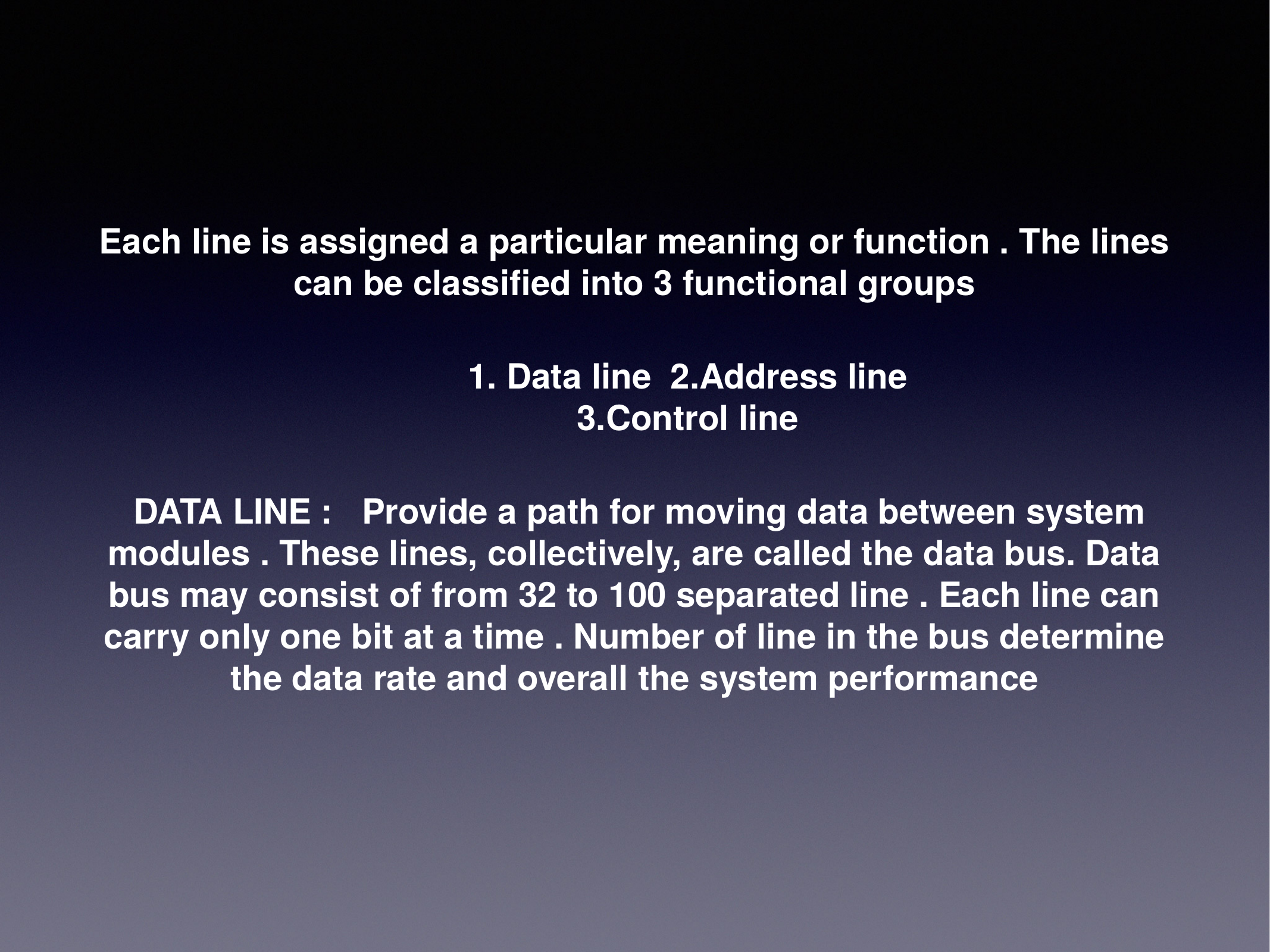

Each line is assigned a particular meaning or function . The lines can be classified into 3 functional groups
           1. Data line  2.Address line
           3.Control line
 DATA LINE :   Provide a path for moving data between system modules . These lines, collectively, are called the data bus. Data bus may consist of from 32 to 100 separated line . Each line can carry only one bit at a time . Number of line in the bus determine the data rate and overall the system performance